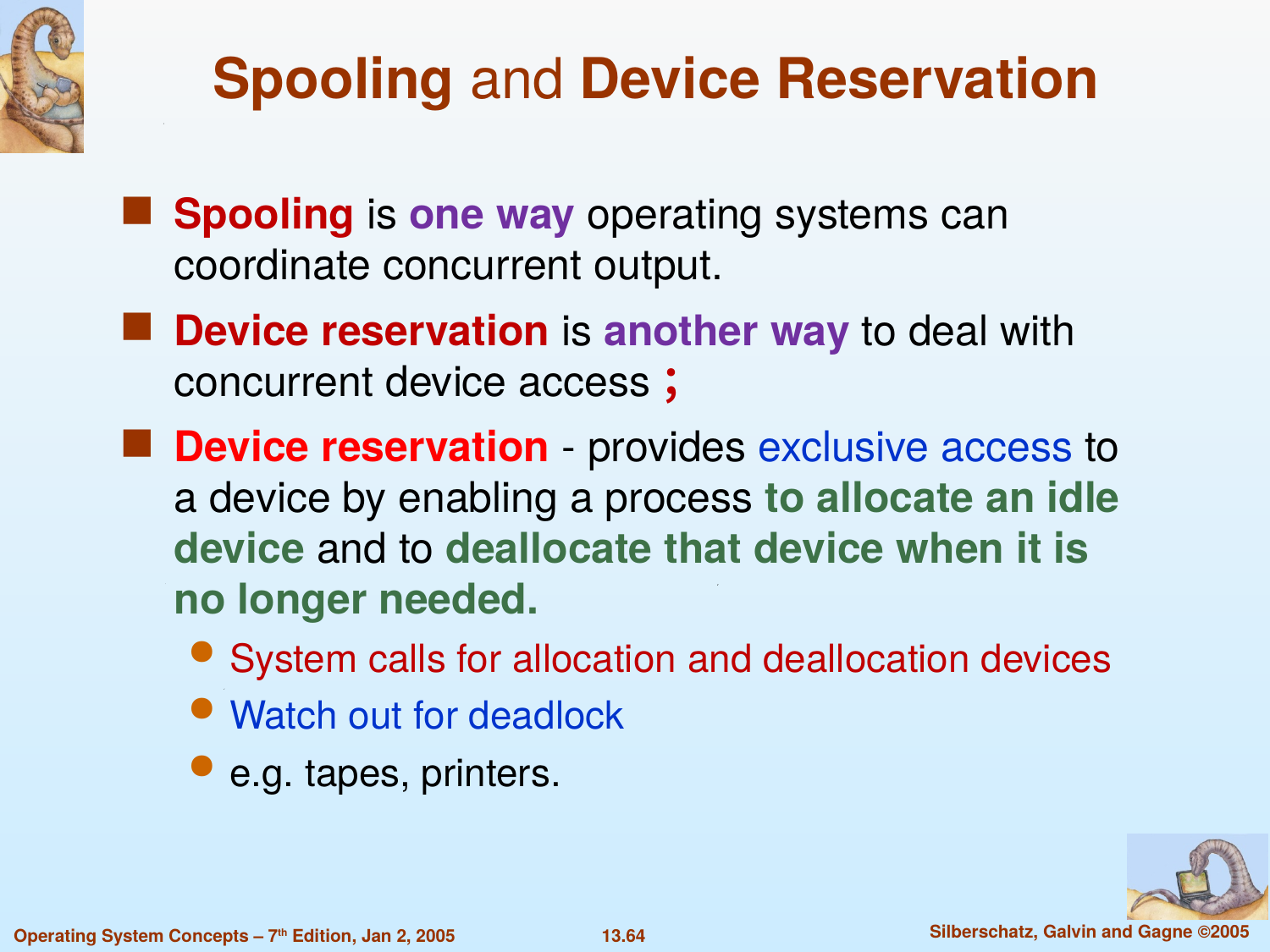

Spooling and Device Reservation
Spooling is one way operating systems can coordinate concurrent output.
Device reservation is another way to deal with concurrent device access；
Device reservation - provides exclusive access to a device by enabling a process to allocate an idle device and to deallocate that device when it is no longer needed.
System calls for allocation and deallocation devices
Watch out for deadlock
e.g. tapes, printers.